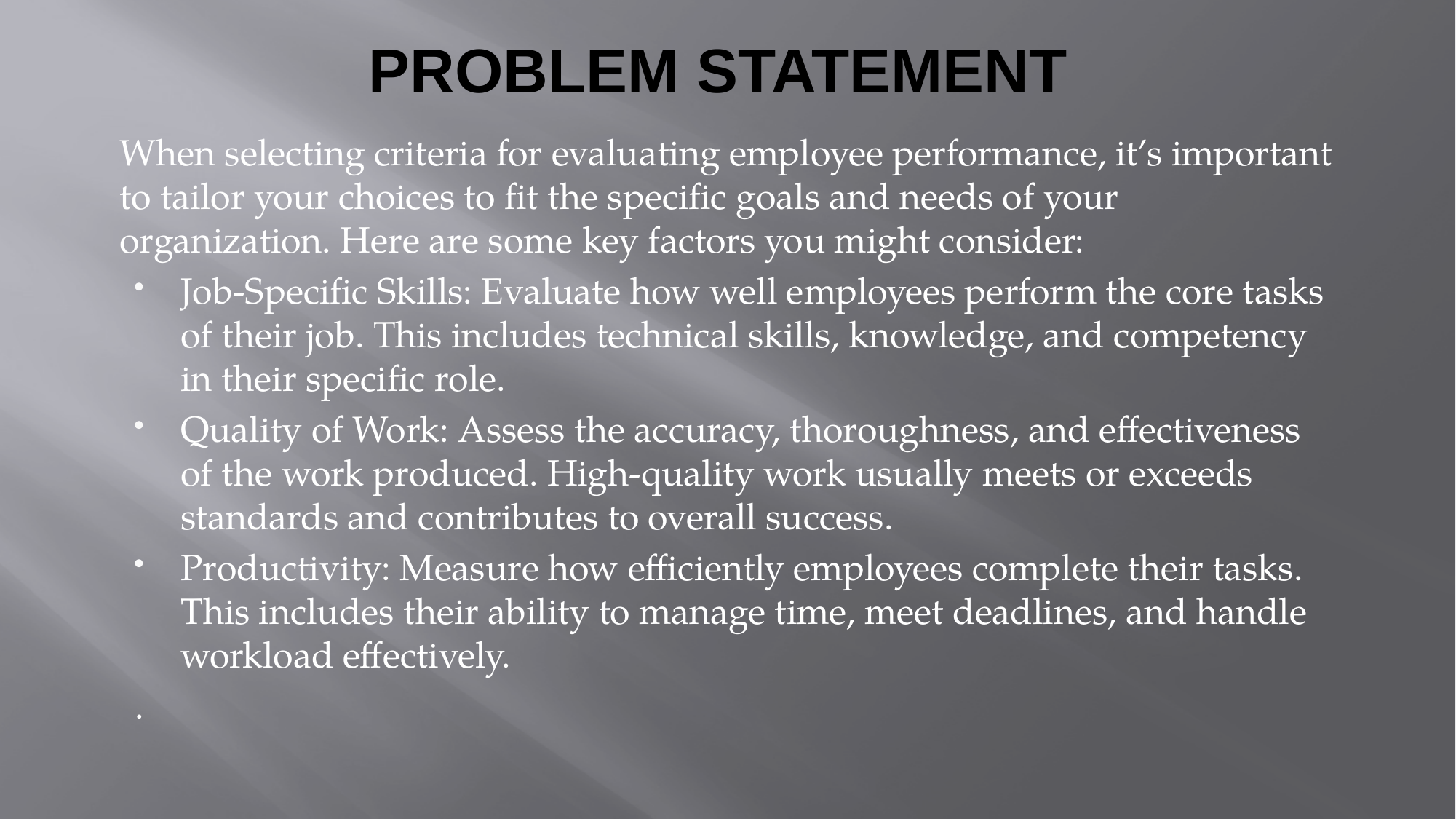

# PROBLEM STATEMENT
When selecting criteria for evaluating employee performance, it’s important to tailor your choices to fit the specific goals and needs of your organization. Here are some key factors you might consider:
Job-Specific Skills: Evaluate how well employees perform the core tasks of their job. This includes technical skills, knowledge, and competency in their specific role.
Quality of Work: Assess the accuracy, thoroughness, and effectiveness of the work produced. High-quality work usually meets or exceeds standards and contributes to overall success.
Productivity: Measure how efficiently employees complete their tasks. This includes their ability to manage time, meet deadlines, and handle workload effectively.
.